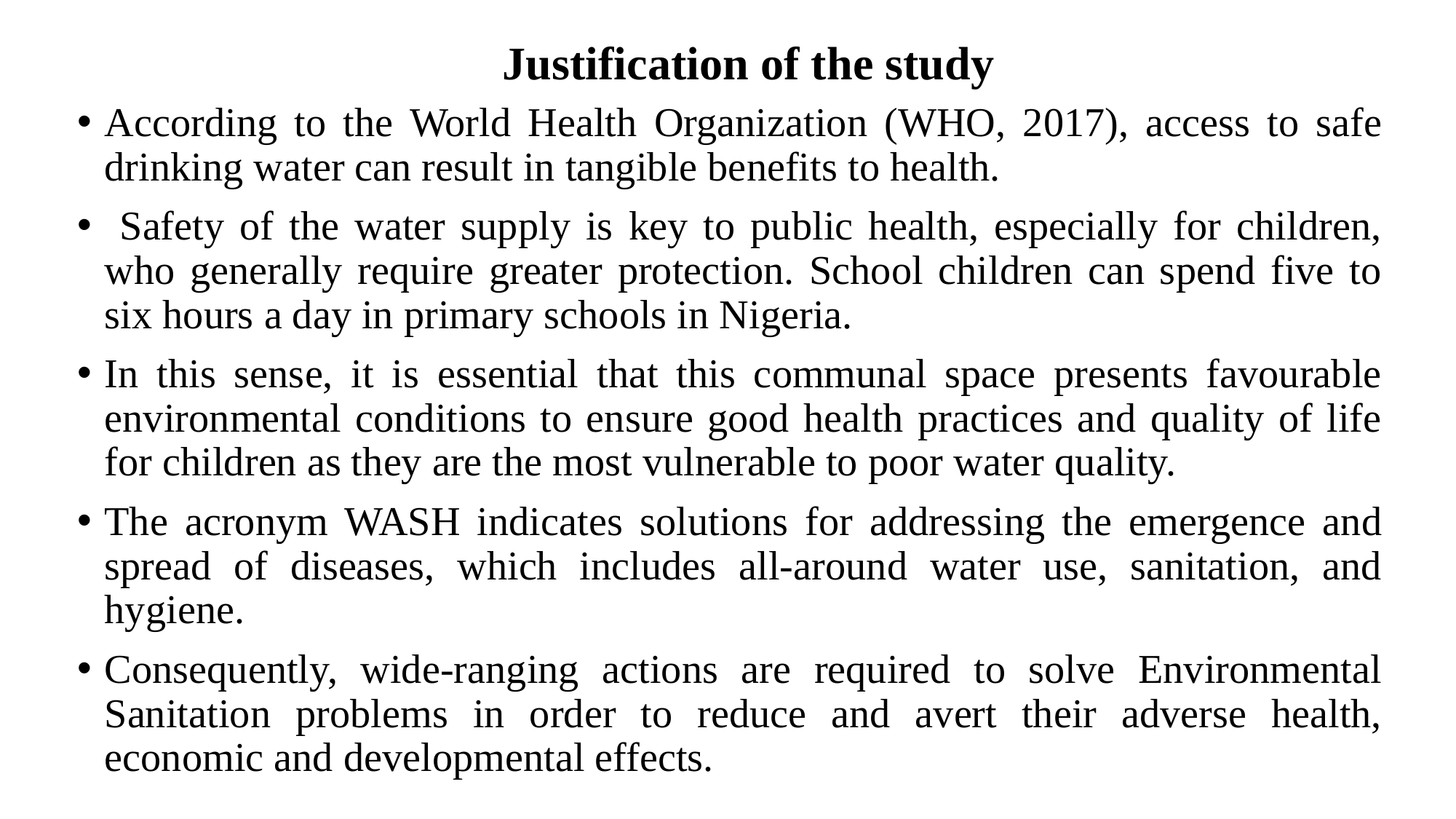

# Justification of the study
According to the World Health Organization (WHO, 2017), access to safe drinking water can result in tangible benefits to health.
 Safety of the water supply is key to public health, especially for children, who generally require greater protection. School children can spend five to six hours a day in primary schools in Nigeria.
In this sense, it is essential that this communal space presents favourable environmental conditions to ensure good health practices and quality of life for children as they are the most vulnerable to poor water quality.
The acronym WASH indicates solutions for addressing the emergence and spread of diseases, which includes all-around water use, sanitation, and hygiene.
Consequently, wide-ranging actions are required to solve Environmental Sanitation problems in order to reduce and avert their adverse health, economic and developmental effects.